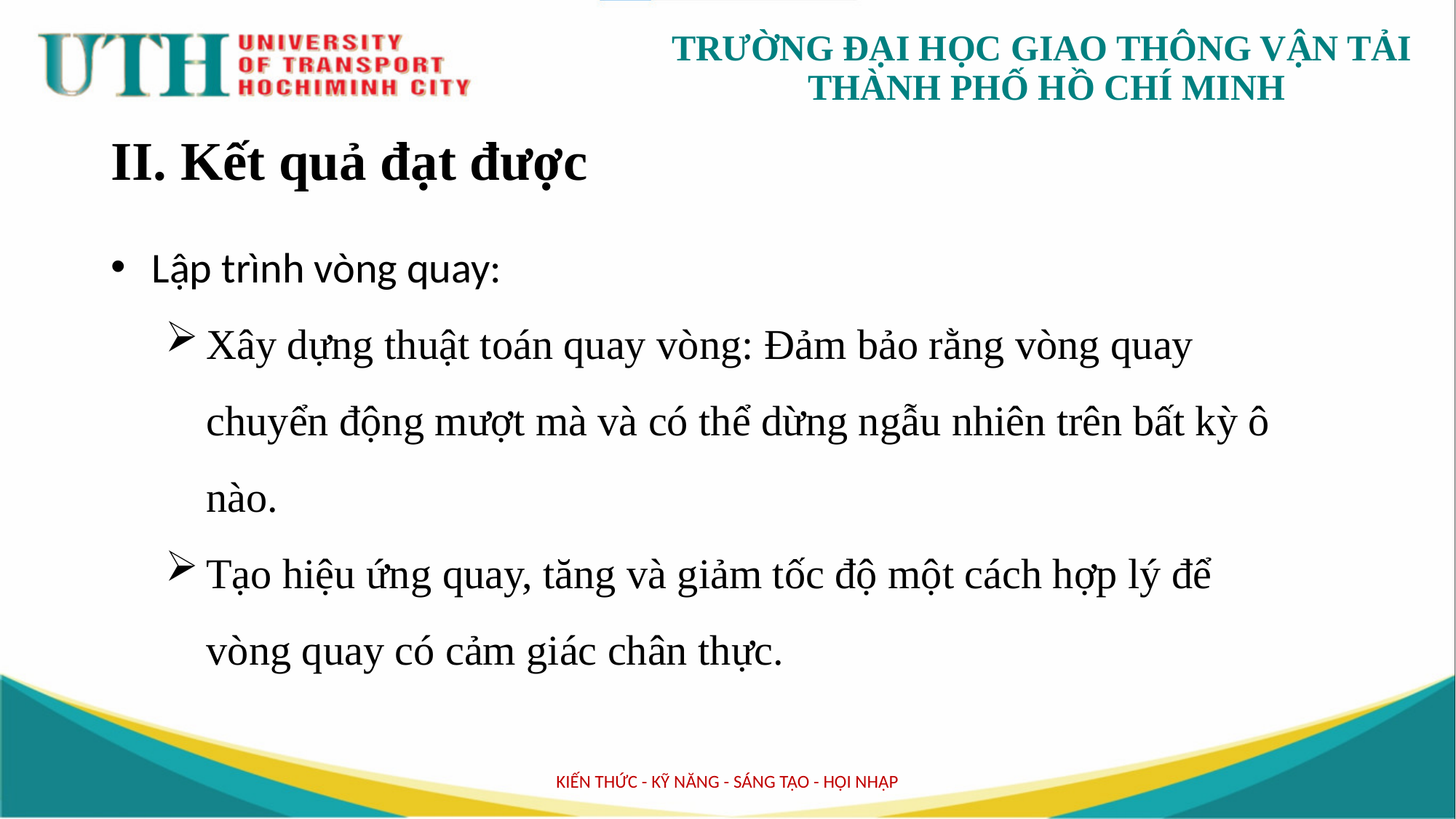

II. Kết quả đạt được
Lập trình vòng quay:
Xây dựng thuật toán quay vòng: Đảm bảo rằng vòng quay chuyển động mượt mà và có thể dừng ngẫu nhiên trên bất kỳ ô nào.
Tạo hiệu ứng quay, tăng và giảm tốc độ một cách hợp lý để vòng quay có cảm giác chân thực.

KIẾN THỨC - KỸ NĂNG - SÁNG TẠO - HỘI NHẬP
5